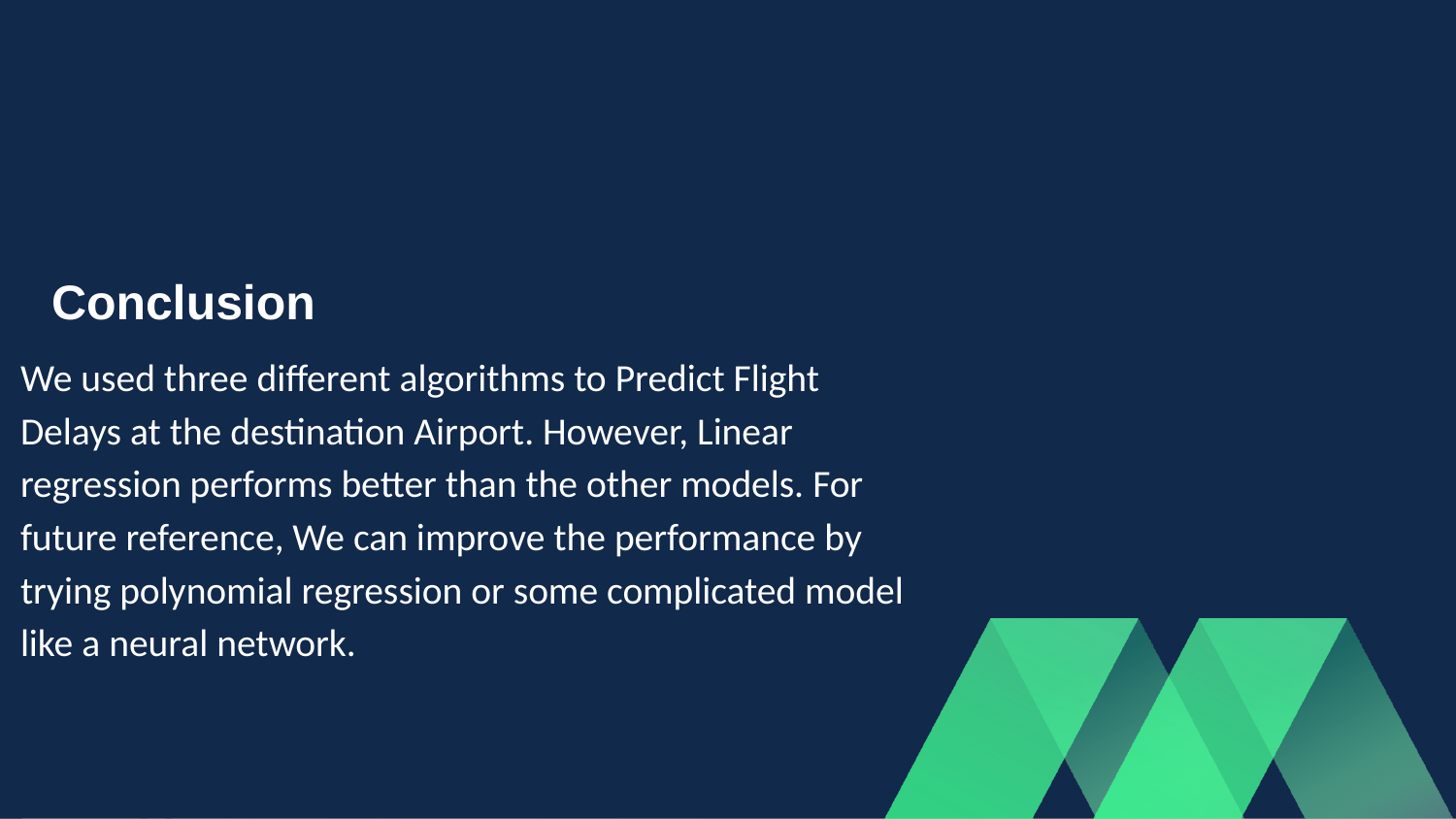

# Conclusion
We used three different algorithms to Predict Flight Delays at the destination Airport. However, Linear regression performs better than the other models. For future reference, We can improve the performance by trying polynomial regression or some complicated model like a neural network.